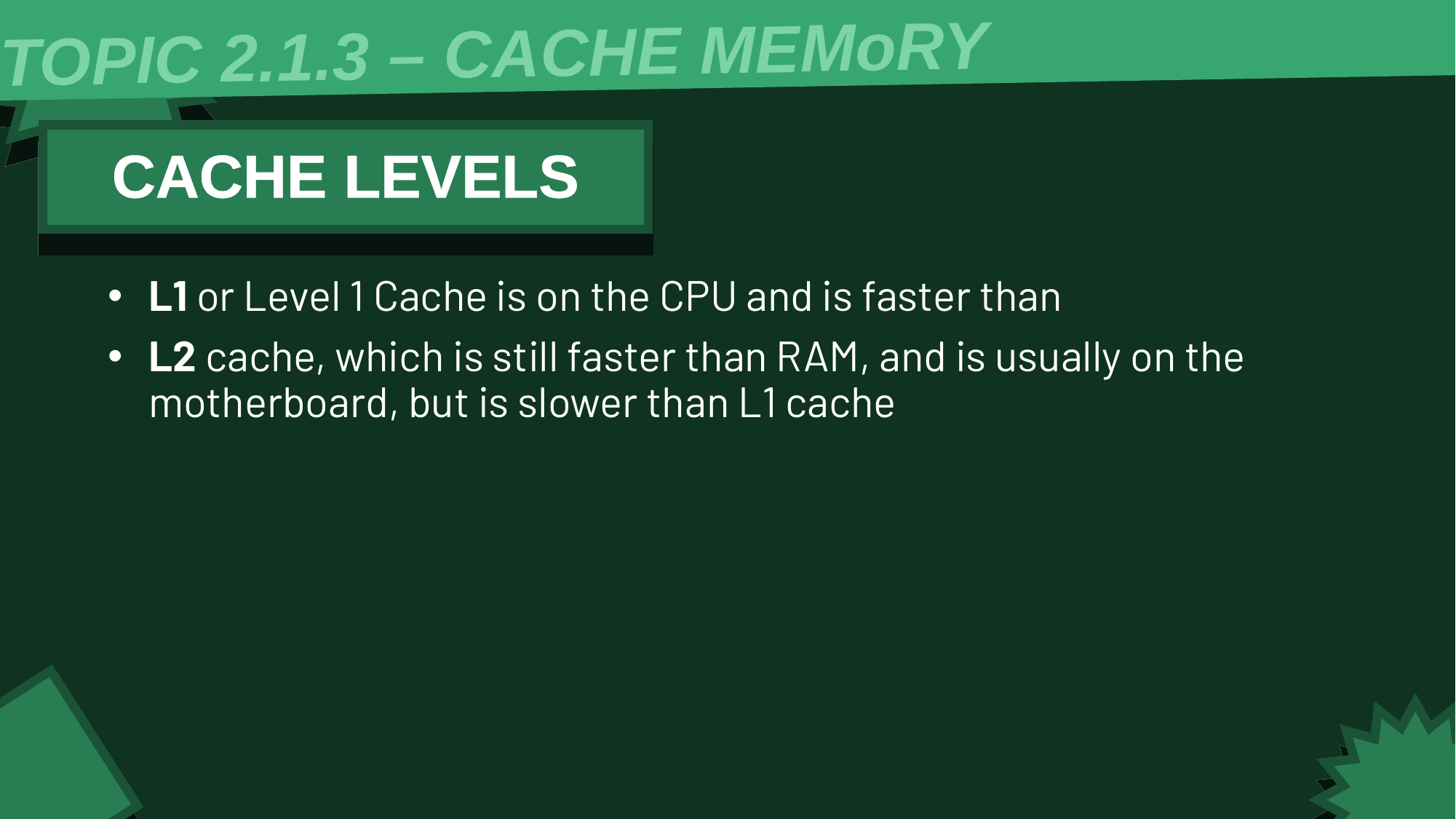

TOPIC 2.1.3 – CACHE MEMoRY

CACHE LEVELS
L1 or Level 1 Cache is on the CPU and is faster than
L2 cache, which is still faster than RAM, and is usually on the motherboard, but is slower than L1 cache